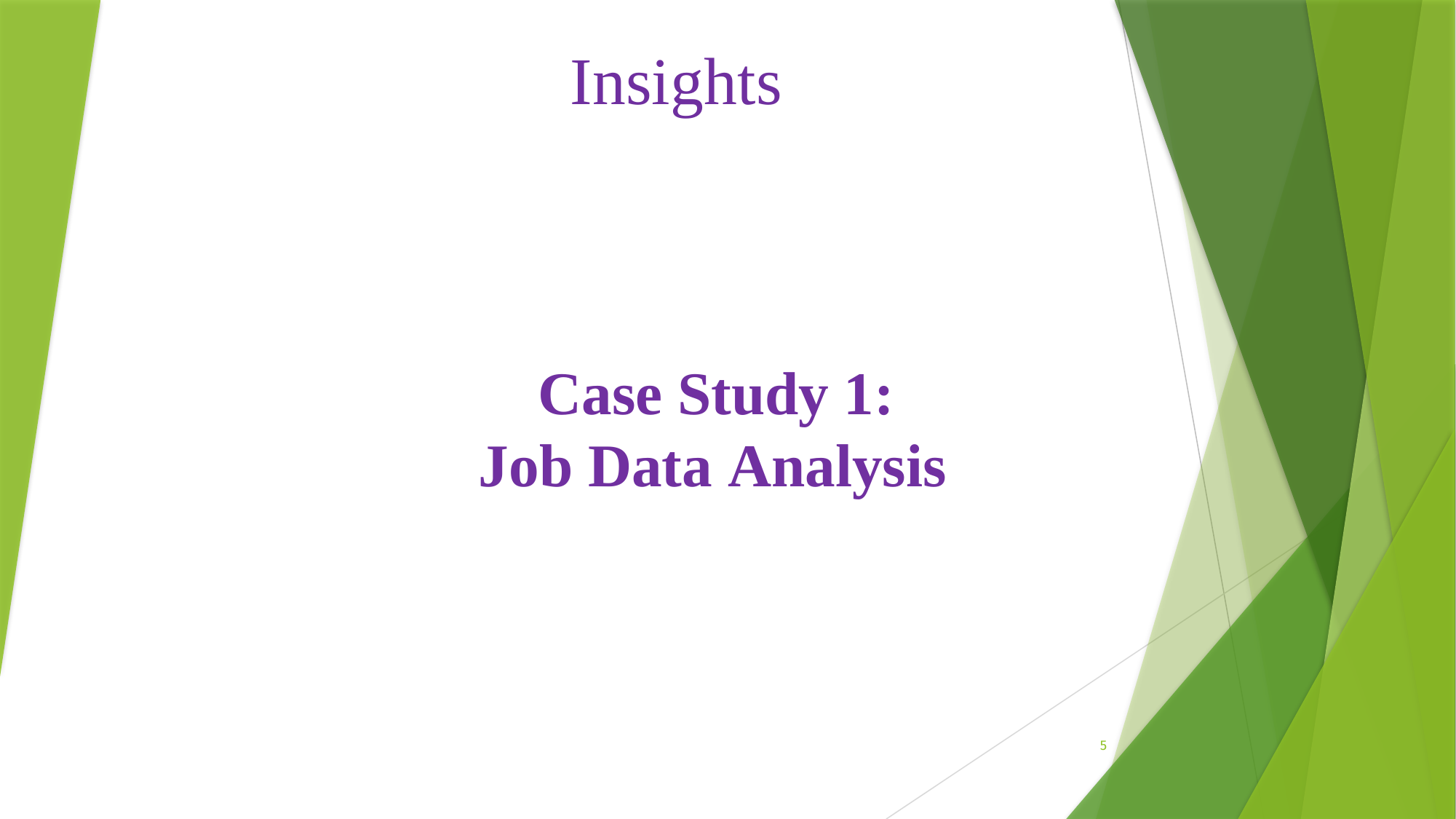

Insights
Case Study 1:  Job Data Analysis
5